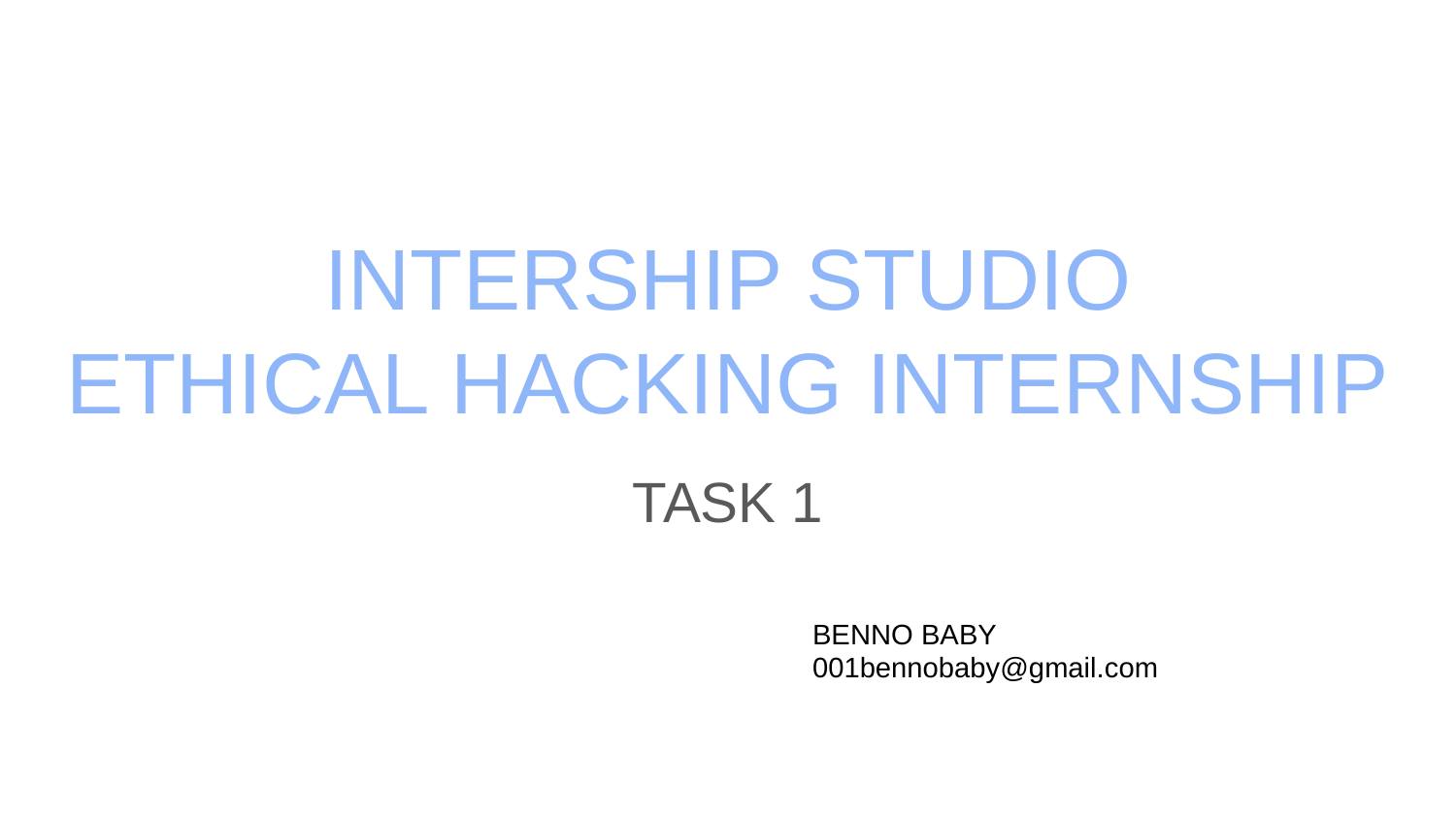

# INTERSHIP STUDIO
ETHICAL HACKING INTERNSHIP
TASK 1

BENNO BABY
001bennobaby@gmail.com